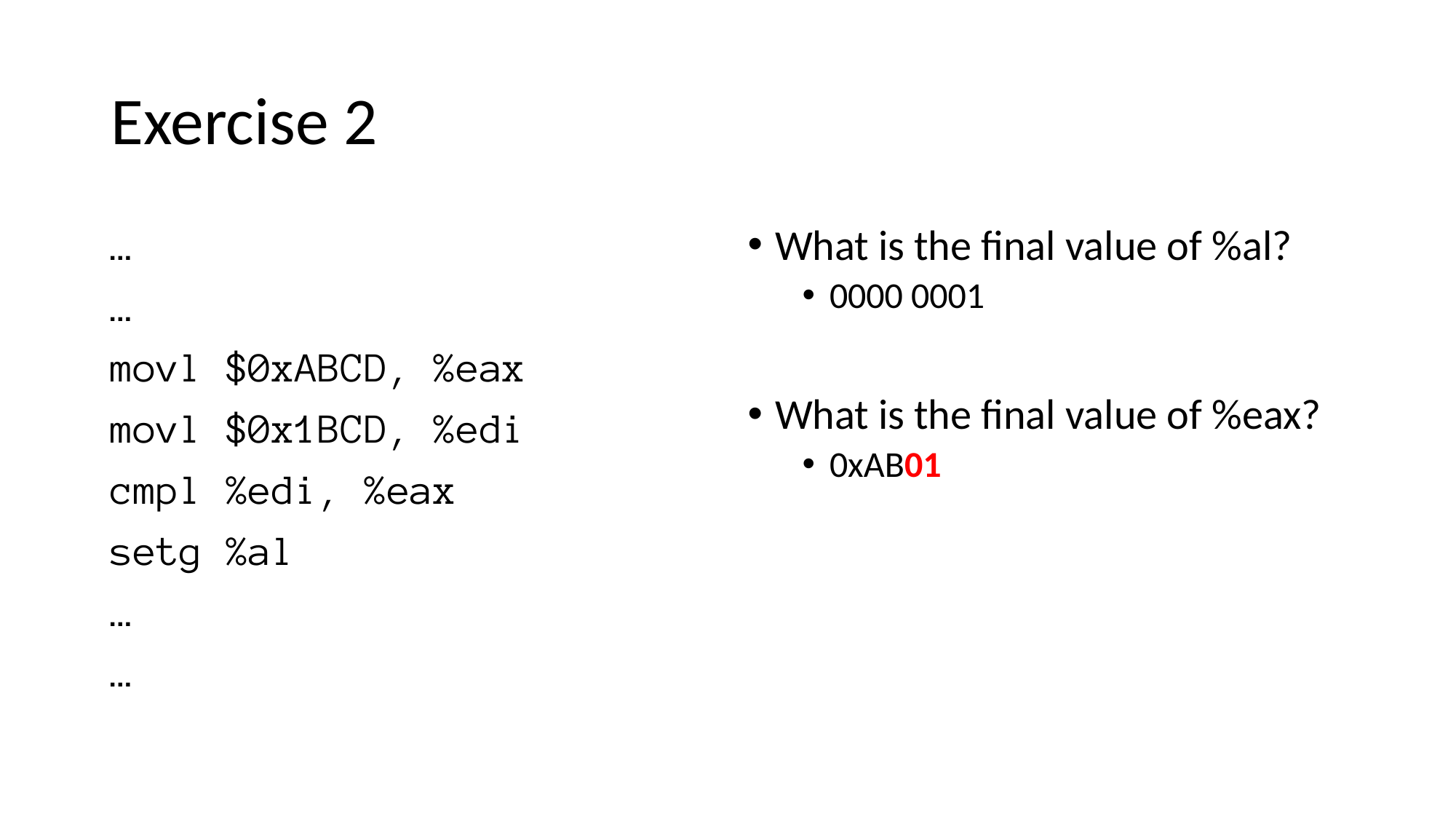

# Exercise 2
…
…
movl $0xABCD, %eax
movl $0x1BCD, %edi
cmpl %edi, %eax
setg %al
…
…
What is the final value of %al?
0000 0001

What is the final value of %eax?
0xAB01